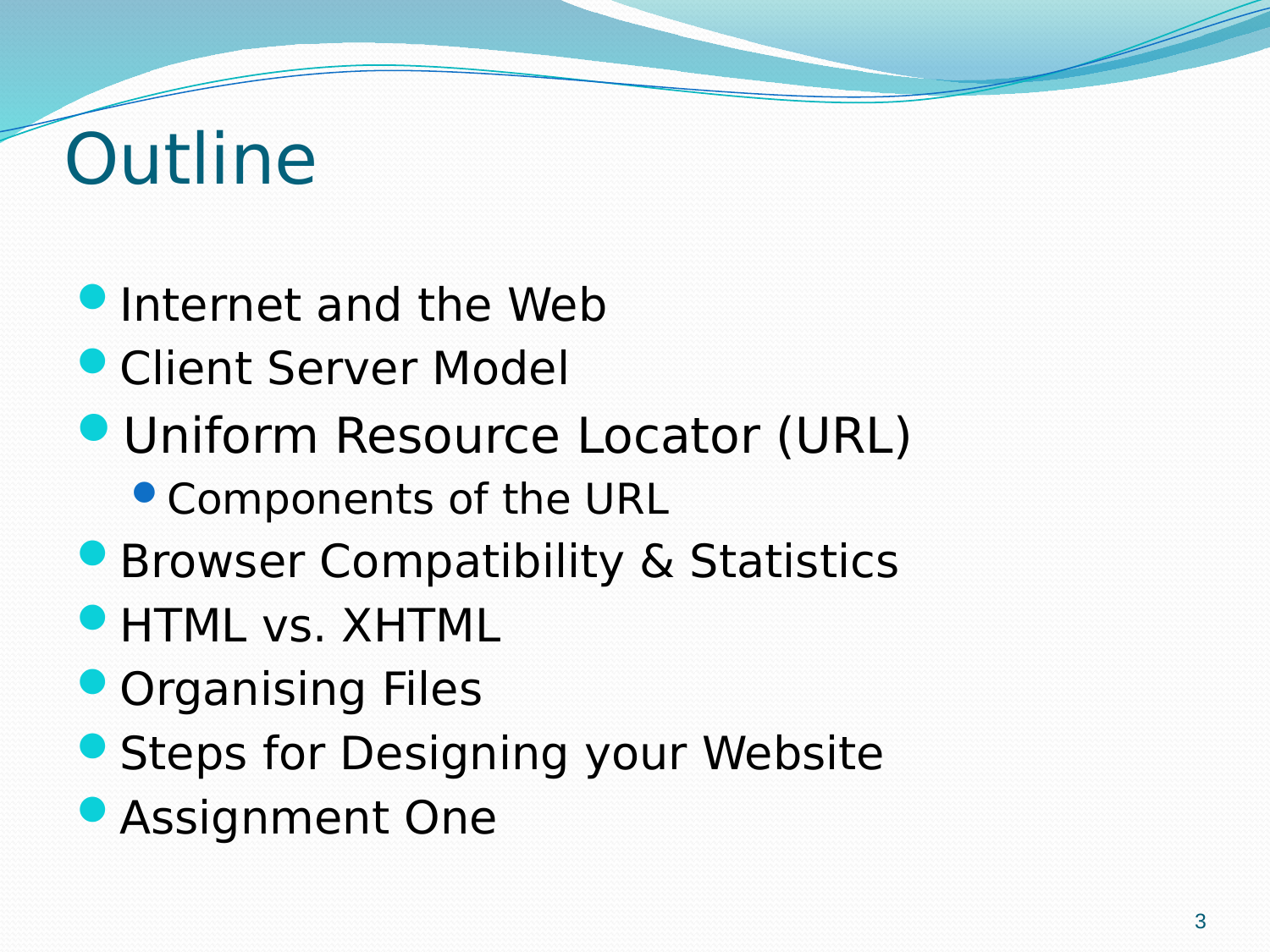

# Outline
Internet and the Web
Client Server Model
Uniform Resource Locator (URL)
Components of the URL
Browser Compatibility & Statistics
HTML vs. XHTML
Organising Files
Steps for Designing your Website
Assignment One
3